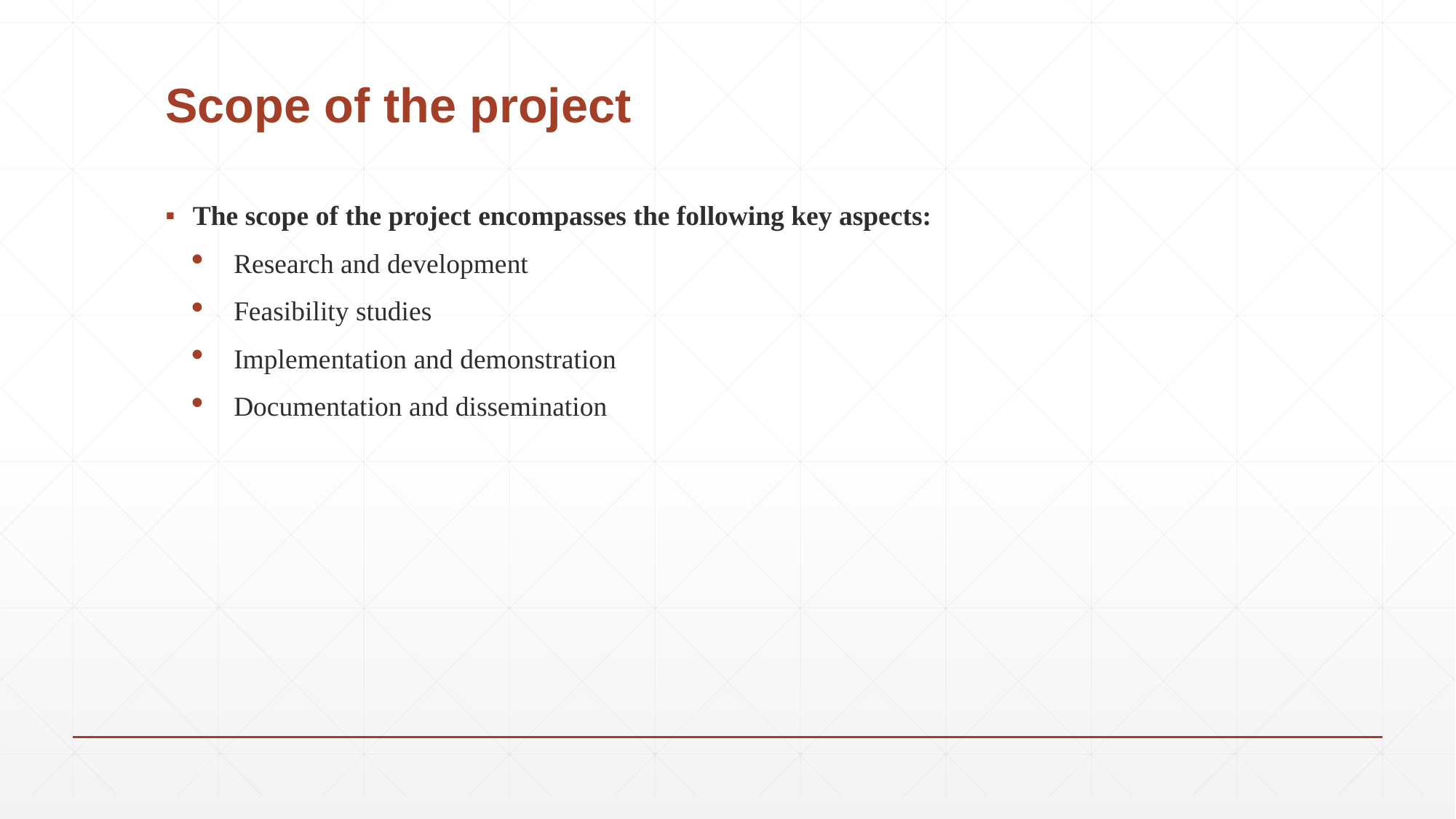

# Scope of the project
The scope of the project encompasses the following key aspects:
Research and development
Feasibility studies
Implementation and demonstration
Documentation and dissemination